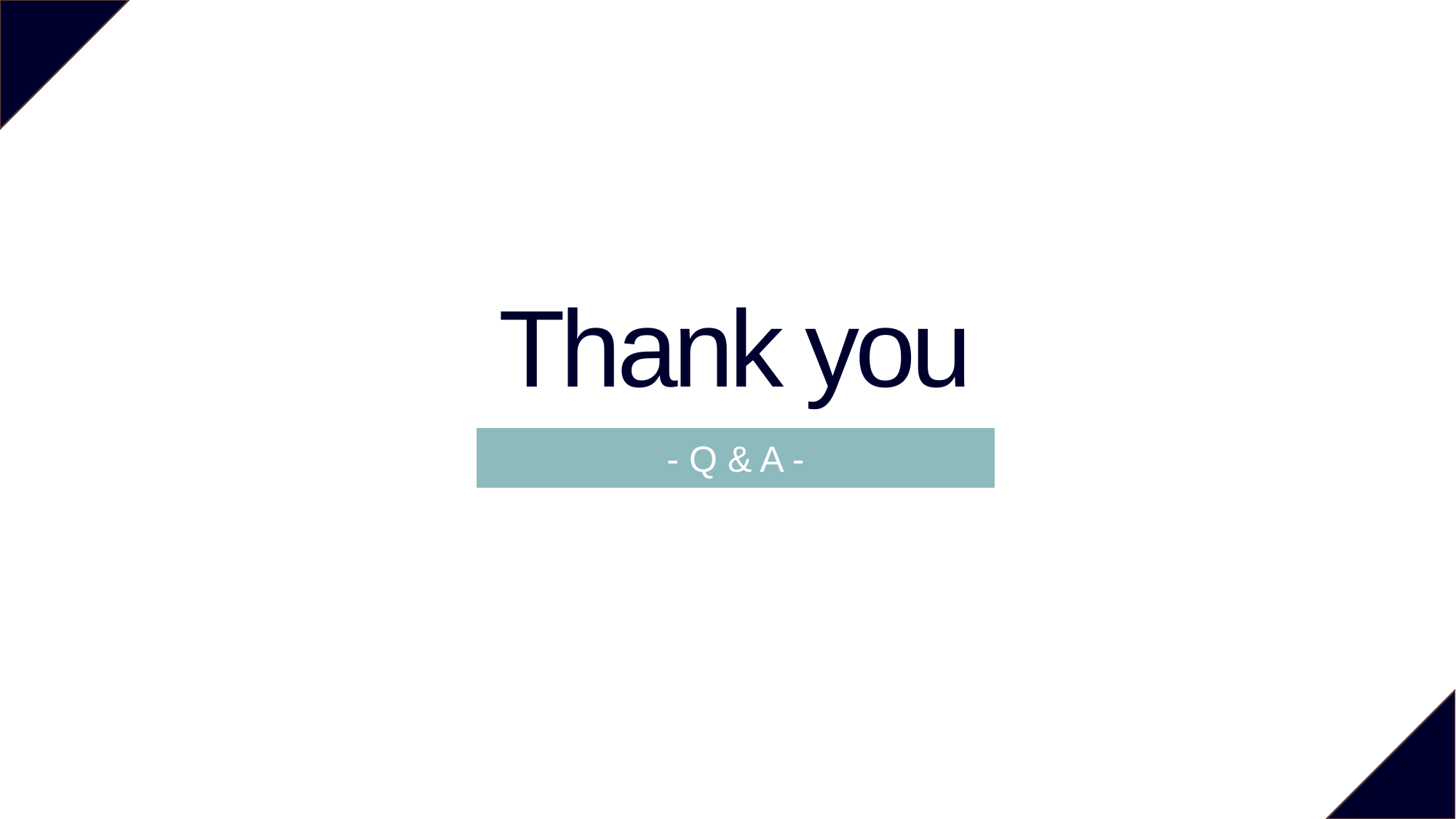

Thank you
- Q & A -